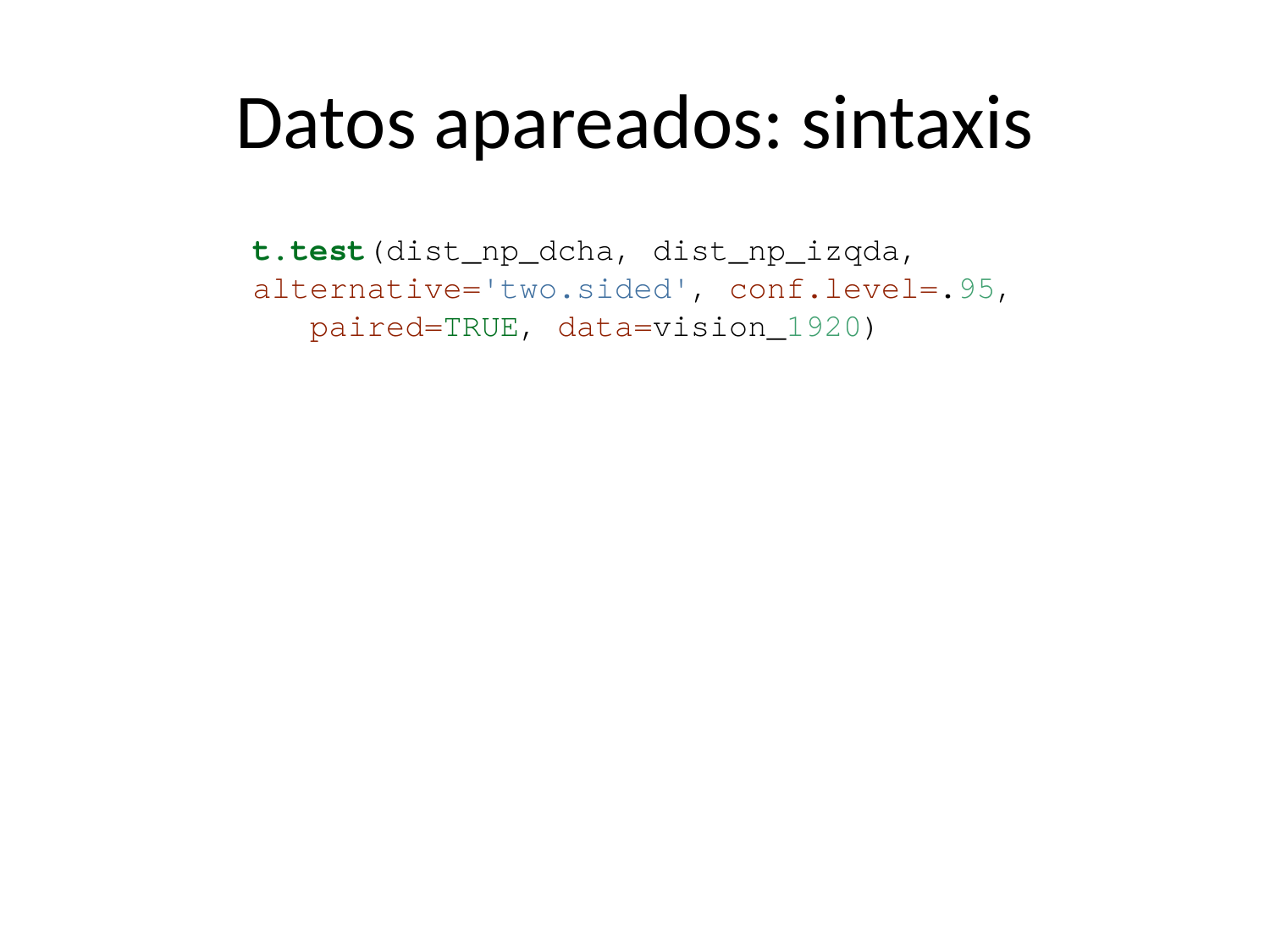

# Datos apareados: sintaxis
t.test(dist_np_dcha, dist_np_izqda, alternative='two.sided', conf.level=.95,
   paired=TRUE, data=vision_1920)